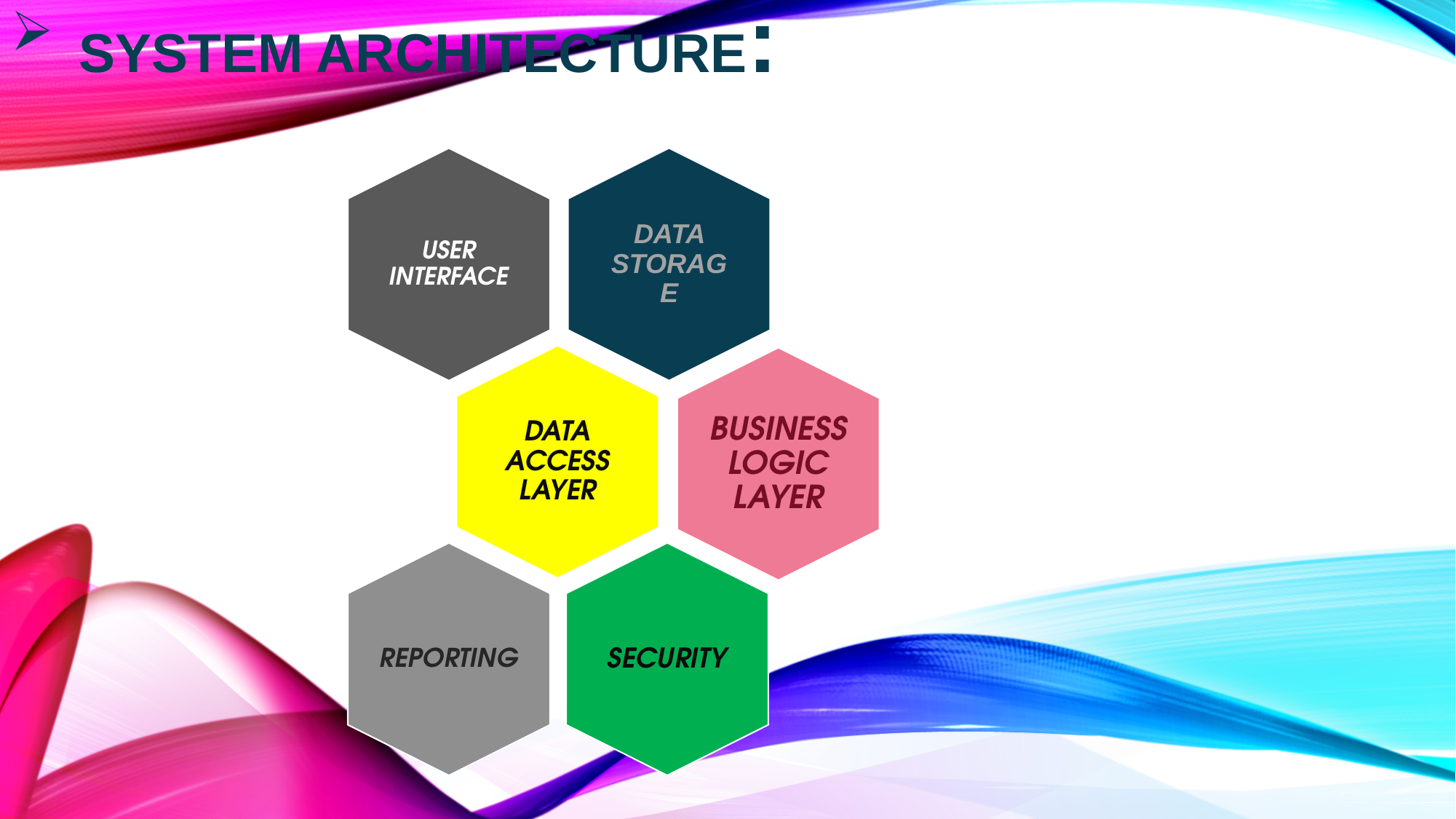

System architecture:
DATA STORAGE
USER INTERFACE
DATA ACCESS LAYER
BUSINESS LOGIC LAYER
SECURITY
REPORTING